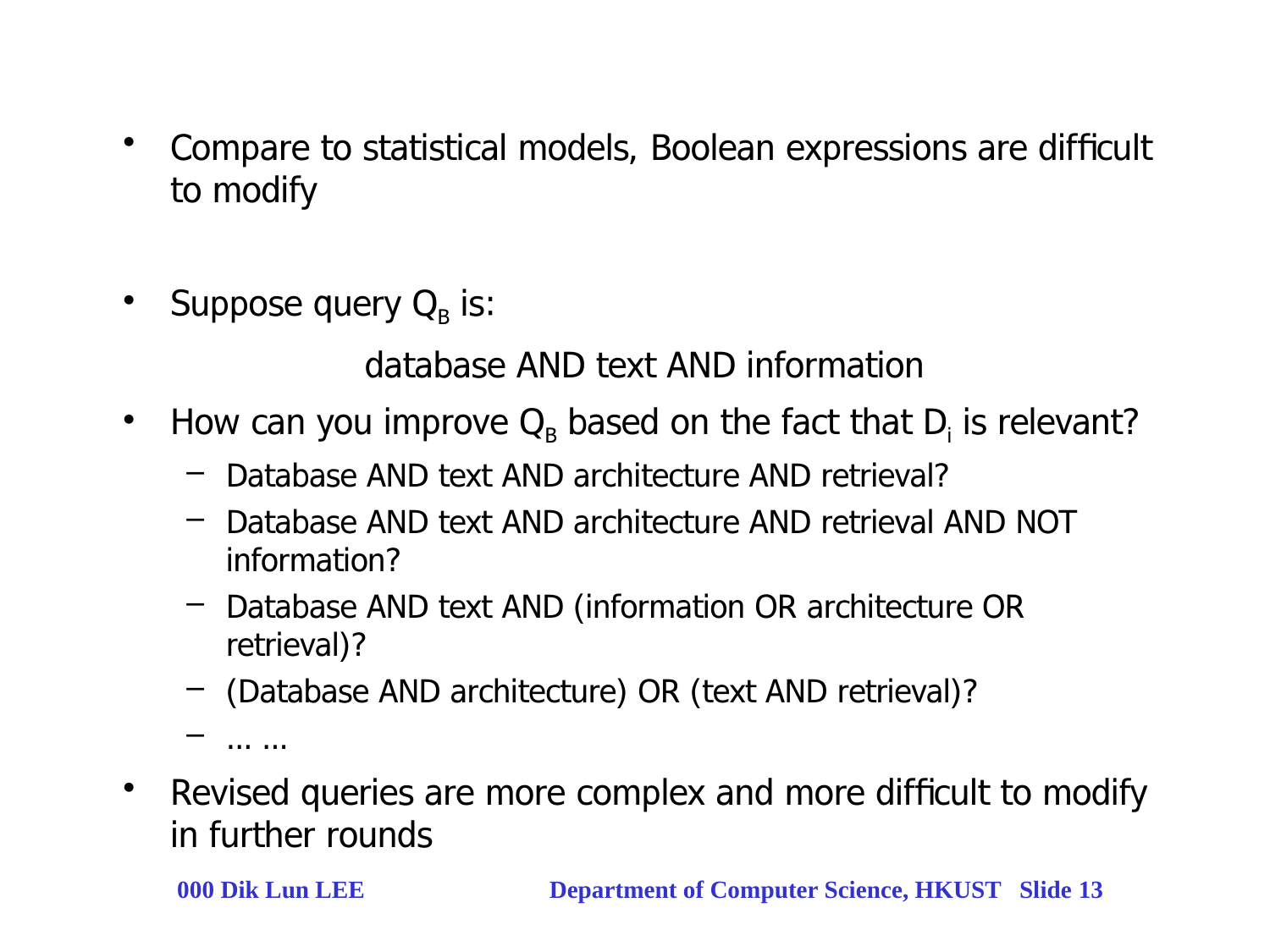

Compare to statistical models, Boolean expressions are difficult to modify

Suppose query QB is:
database AND text AND information
How can you improve QB based on the fact that Di is relevant?
Database AND text AND architecture AND retrieval?
Database AND text AND architecture AND retrieval AND NOT information?
Database AND text AND (information OR architecture OR retrieval)?
(Database AND architecture) OR (text AND retrieval)?
… …
Revised queries are more complex and more difficult to modify in further rounds
000 Dik Lun LEE                              Department of Computer Science, HKUST   Slide 13